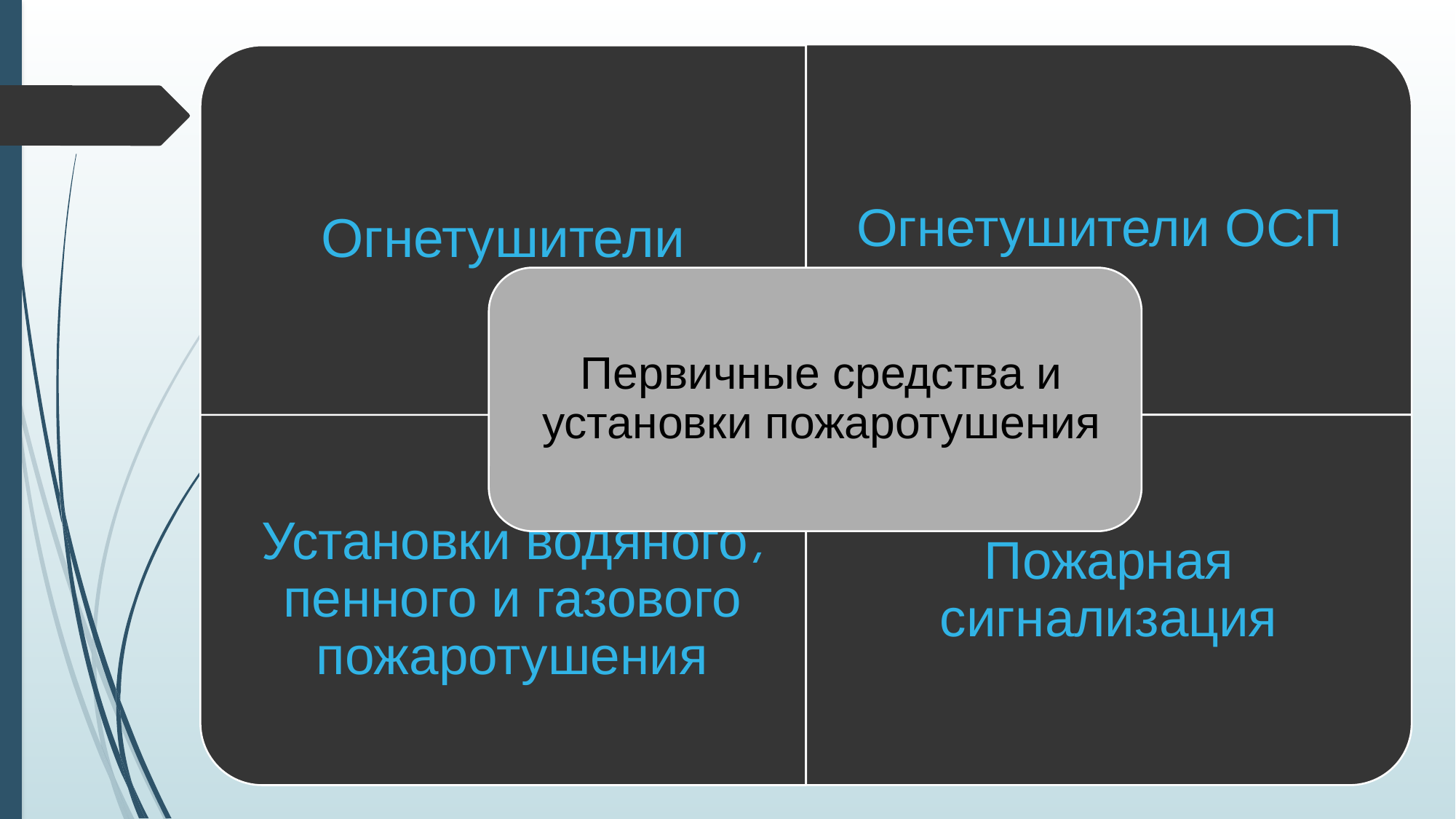

Огнетушители
Огнетушители ОСП
Установки водяного, пенного и газового пожаротушения
Пожарная сигнализация
Первичные средства и установки пожаротушения
#